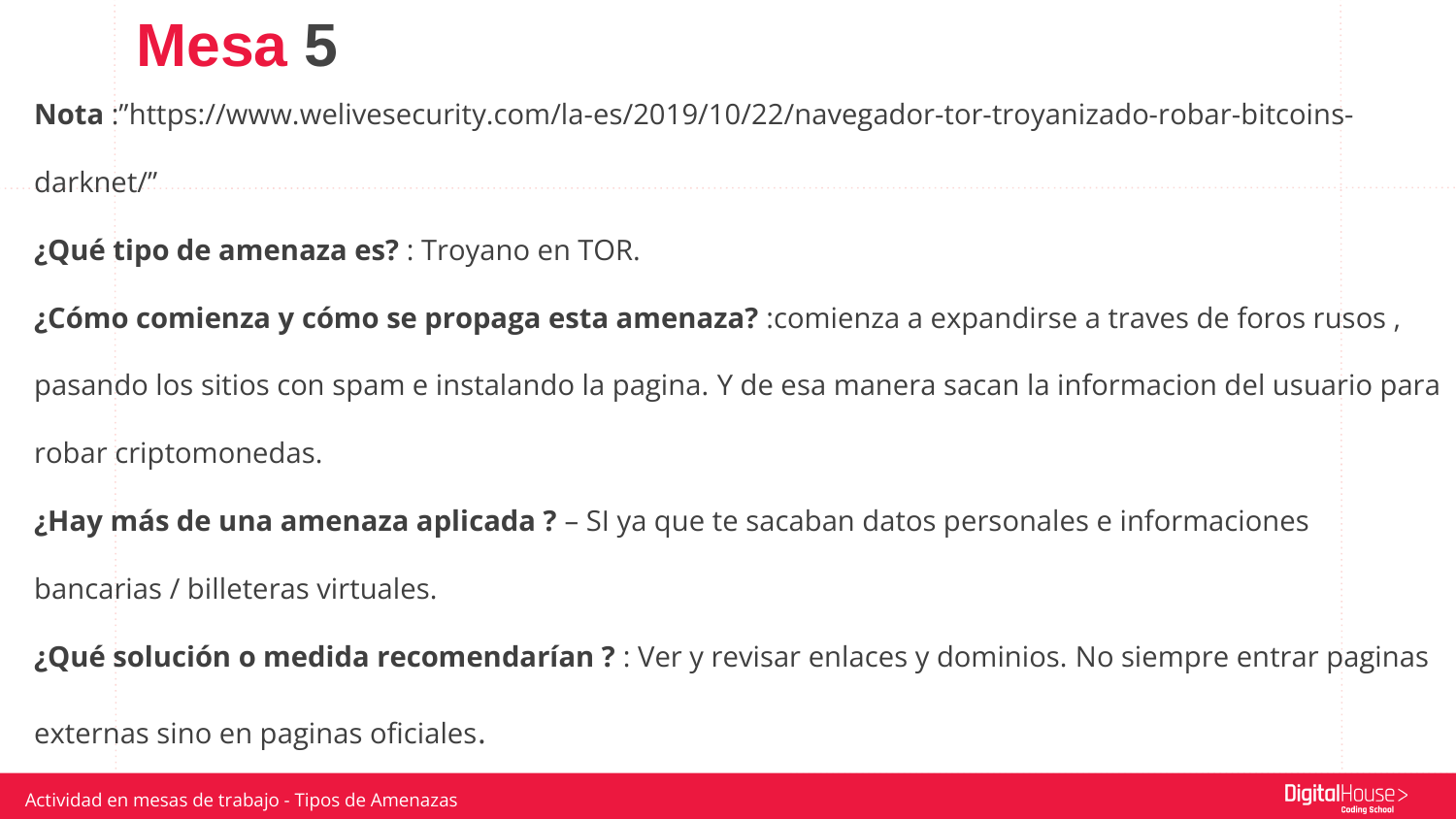

Mesa 5
Nota :”https://www.welivesecurity.com/la-es/2019/10/22/navegador-tor-troyanizado-robar-bitcoins-darknet/”
¿Qué tipo de amenaza es? : Troyano en TOR.
¿Cómo comienza y cómo se propaga esta amenaza? :comienza a expandirse a traves de foros rusos , pasando los sitios con spam e instalando la pagina. Y de esa manera sacan la informacion del usuario para robar criptomonedas.
¿Hay más de una amenaza aplicada ? – SI ya que te sacaban datos personales e informaciones bancarias / billeteras virtuales.
¿Qué solución o medida recomendarían ? : Ver y revisar enlaces y dominios. No siempre entrar paginas externas sino en paginas oficiales.